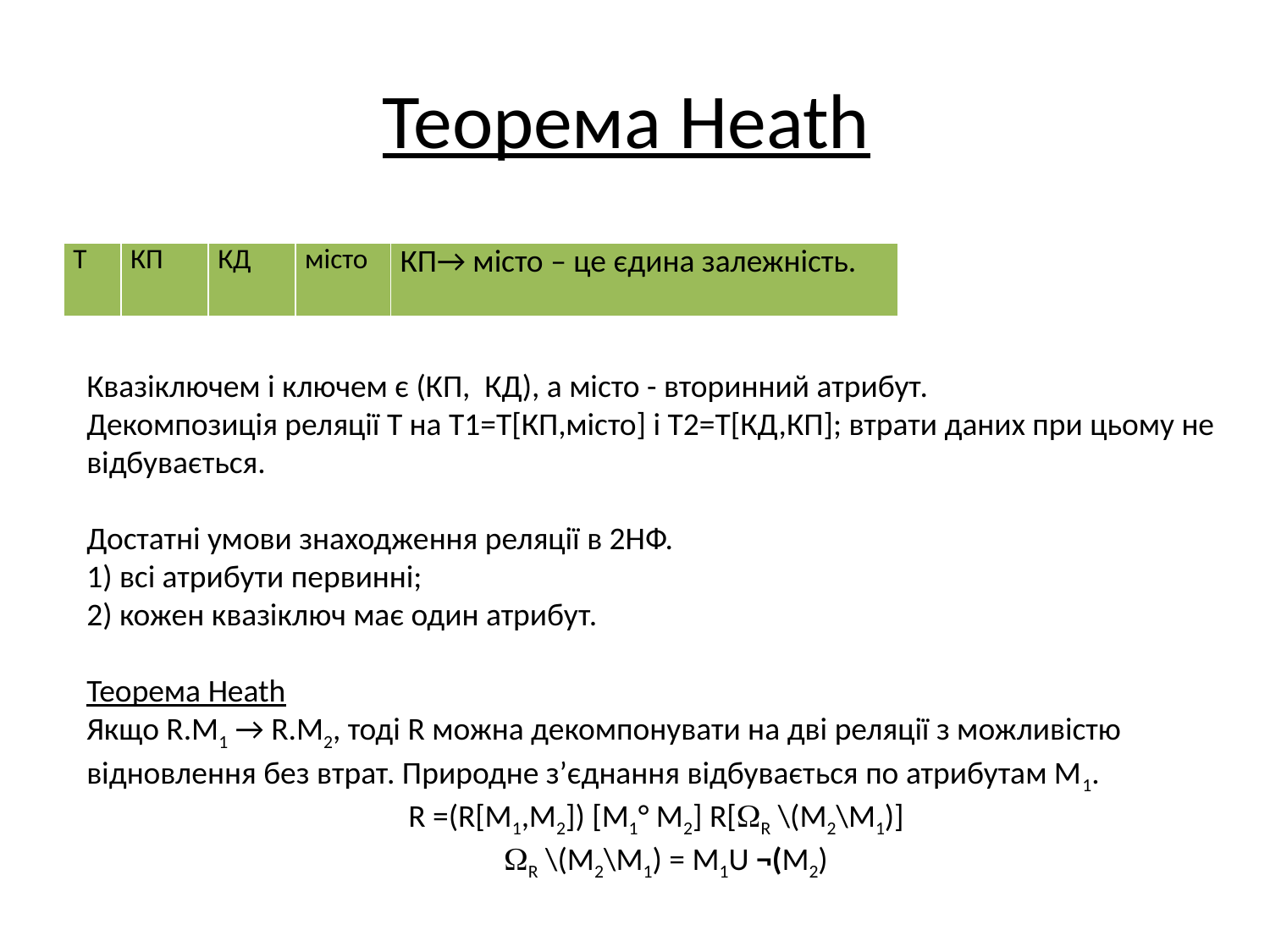

# Теорема Heath
| Т | КП | КД | місто | КП→ місто – це єдина залежність. |
| --- | --- | --- | --- | --- |
Квазіключем і ключем є (КП,  КД), а місто - вторинний атрибут.
Декомпозиція реляції Т на Т1=Т[КП,місто] і Т2=Т[КД,КП]; втрати даних при цьому не відбувається.

Достатні умови знаходження реляції в 2НФ.
1) всі атрибути первинні;
2) кожен квазіключ має один атрибут.

Теорема Heath
Якщо R.M1 → R.M2, тоді R можна декомпонувати на дві реляції з можливістю відновлення без втрат. Природне з’єднання відбувається по атрибутам М1.
R =(R[M1,M2]) [M1° M2] R[ΩR \(M2\M1)]
                                                          ΩR \(M2\M1) = M1U ¬(M2)